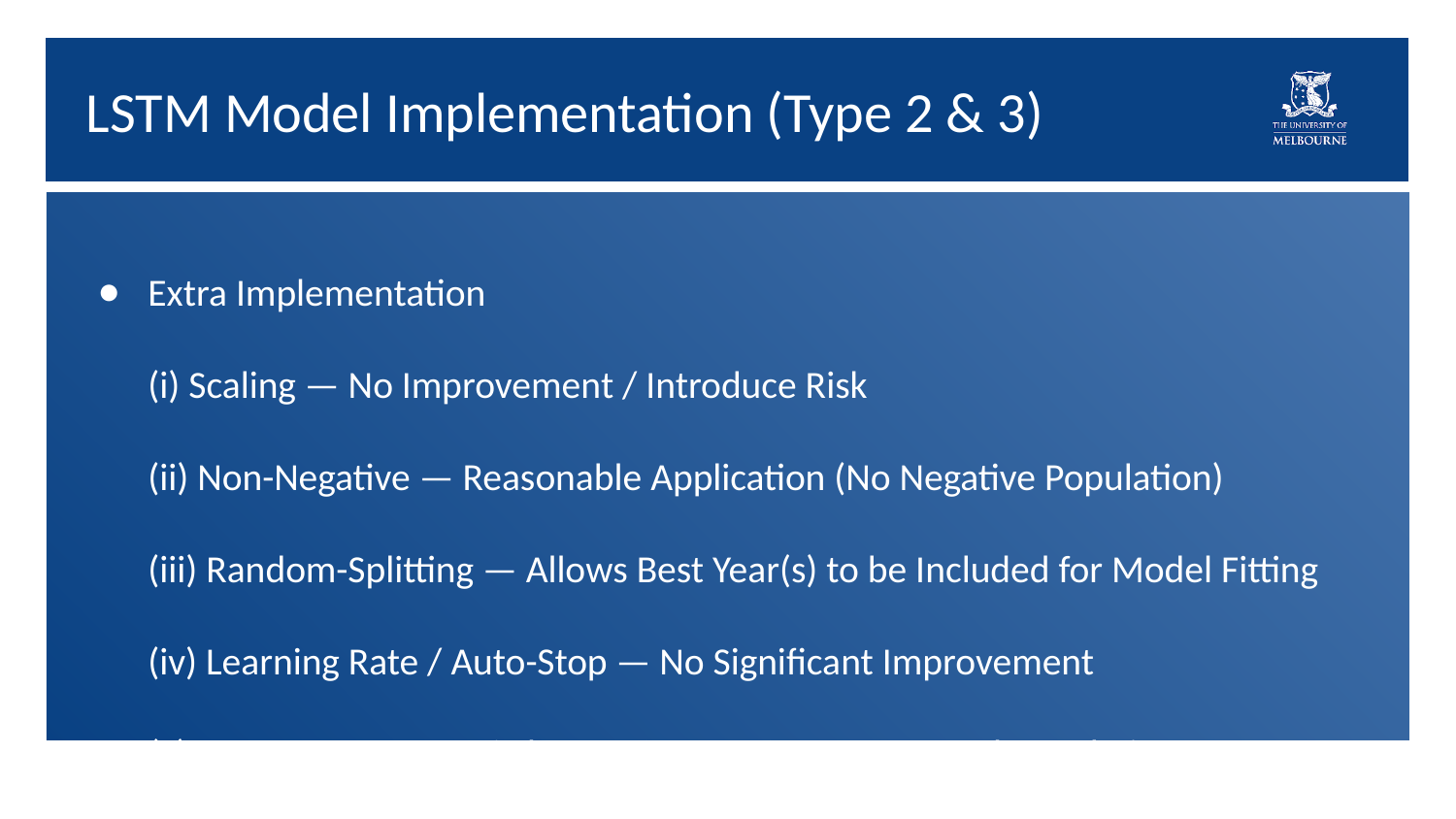

# LSTM Model Implementation (Type 2 & 3)
Extra Implementation
(i) Scaling — No Improvement / Introduce Risk
(ii) Non-Negative — Reasonable Application (No Negative Population)
(iii) Random-Splitting — Allows Best Year(s) to be Included for Model Fitting
(iv) Learning Rate / Auto-Stop — No Significant Improvement
(v) Extra Features — Birth Rate & State & Average Total Population